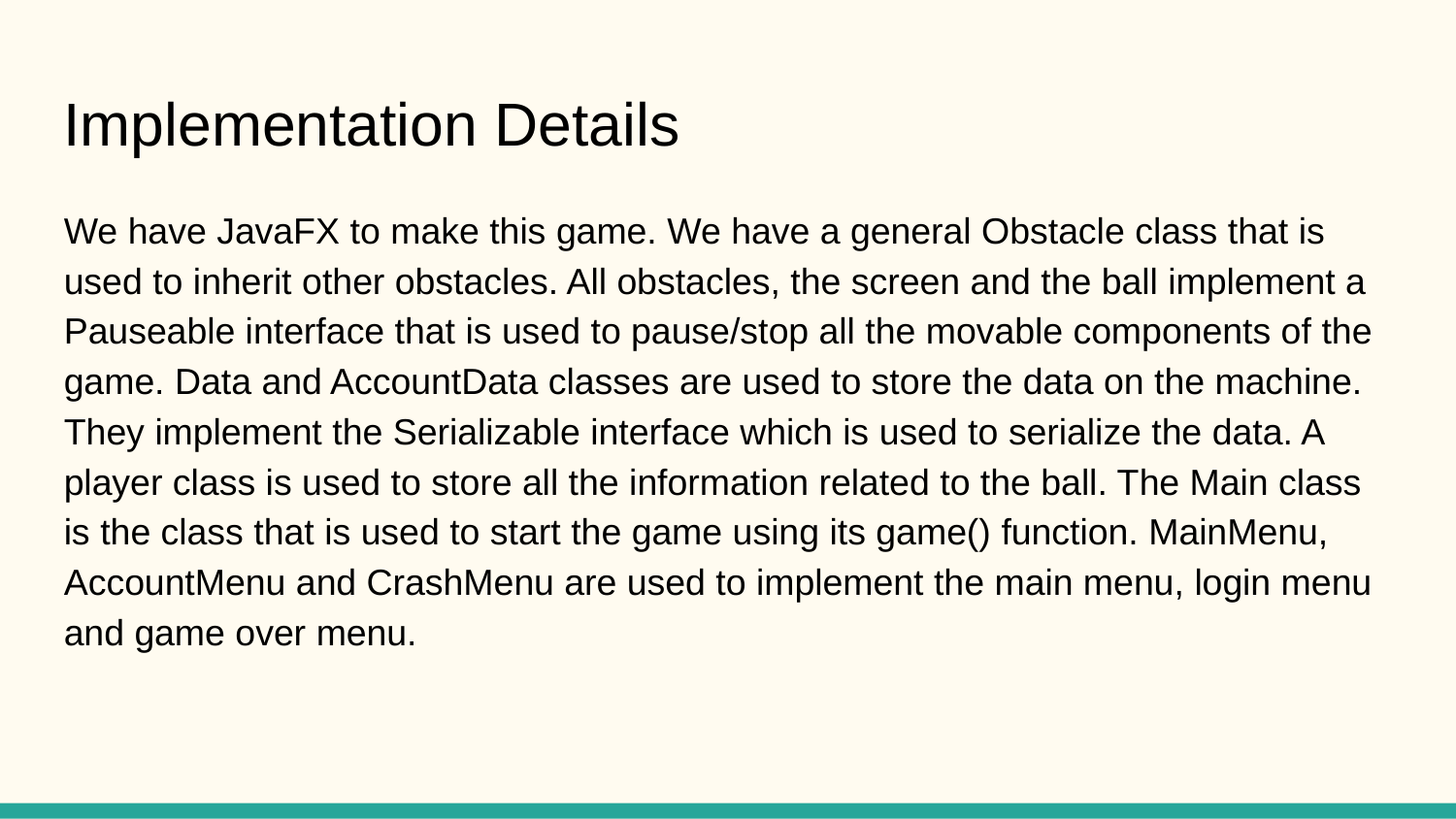

Implementation Details
We have JavaFX to make this game. We have a general Obstacle class that is used to inherit other obstacles. All obstacles, the screen and the ball implement a Pauseable interface that is used to pause/stop all the movable components of the game. Data and AccountData classes are used to store the data on the machine. They implement the Serializable interface which is used to serialize the data. A player class is used to store all the information related to the ball. The Main class is the class that is used to start the game using its game() function. MainMenu, AccountMenu and CrashMenu are used to implement the main menu, login menu and game over menu.